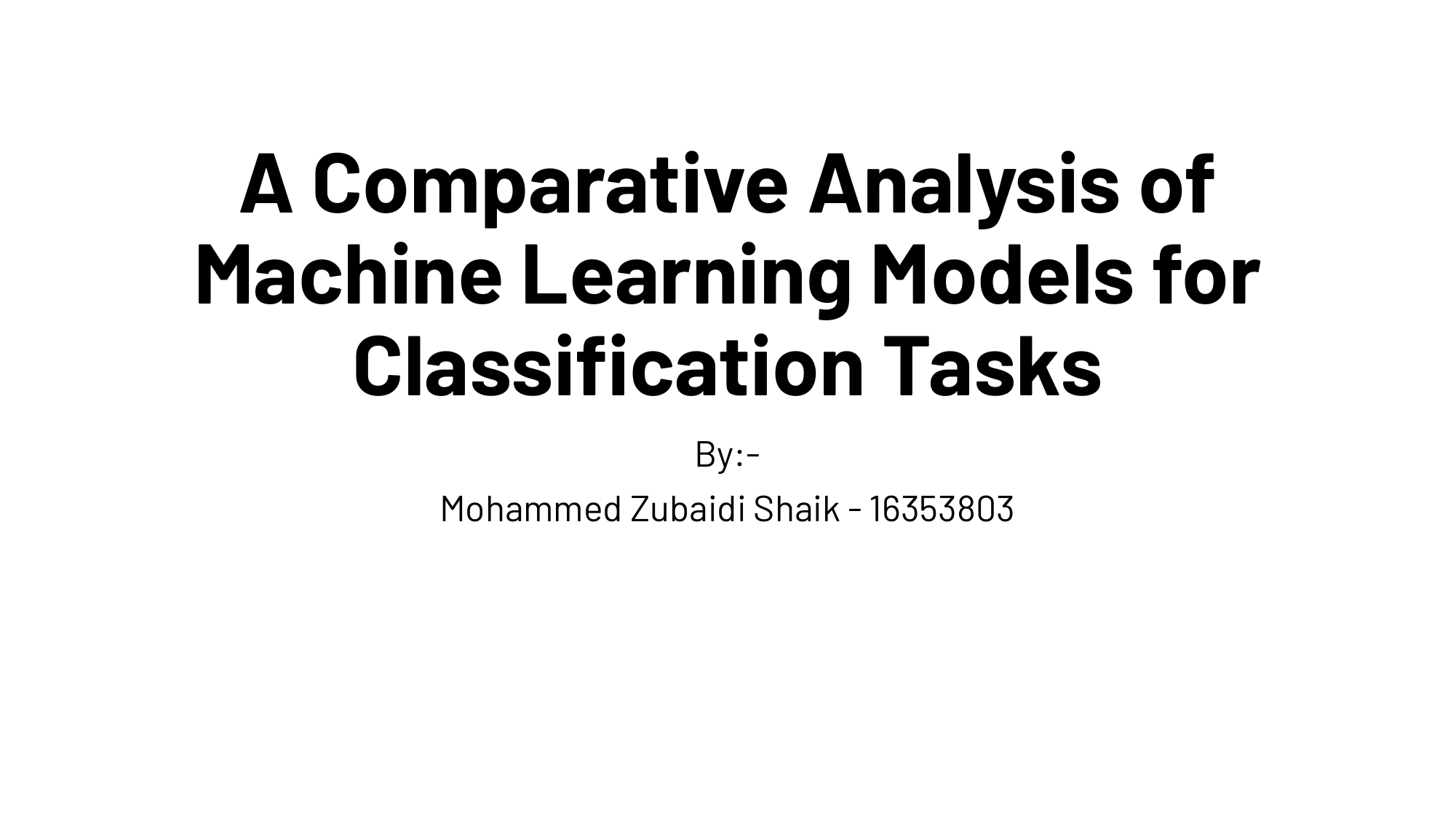

# A Comparative Analysis of Machine Learning Models for Classification Tasks
By:-
Mohammed Zubaidi Shaik - 16353803